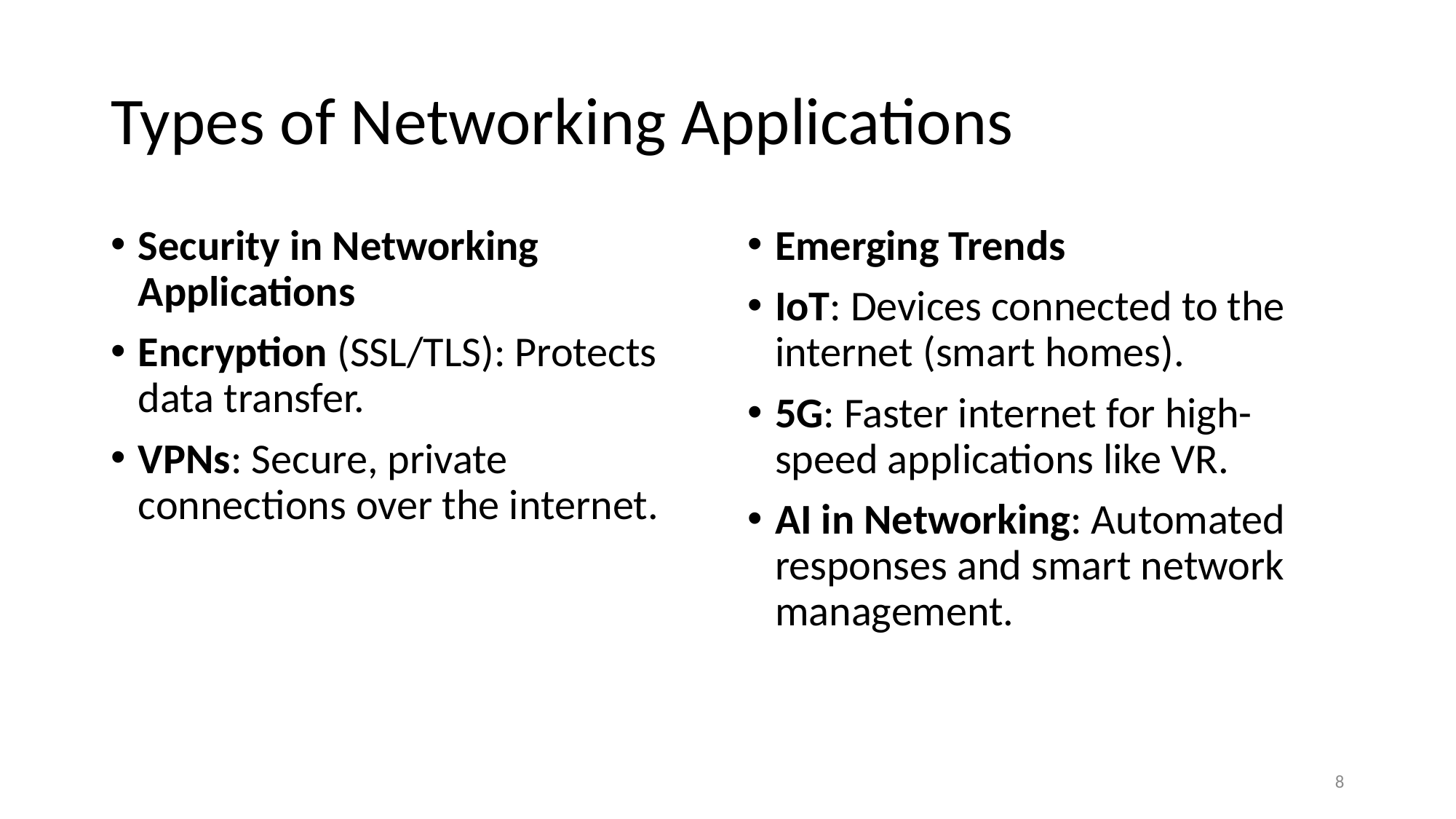

# Types of Networking Applications
Security in Networking Applications
Encryption (SSL/TLS): Protects data transfer.
VPNs: Secure, private connections over the internet.
Emerging Trends
IoT: Devices connected to the internet (smart homes).
5G: Faster internet for high-speed applications like VR.
AI in Networking: Automated responses and smart network management.
8